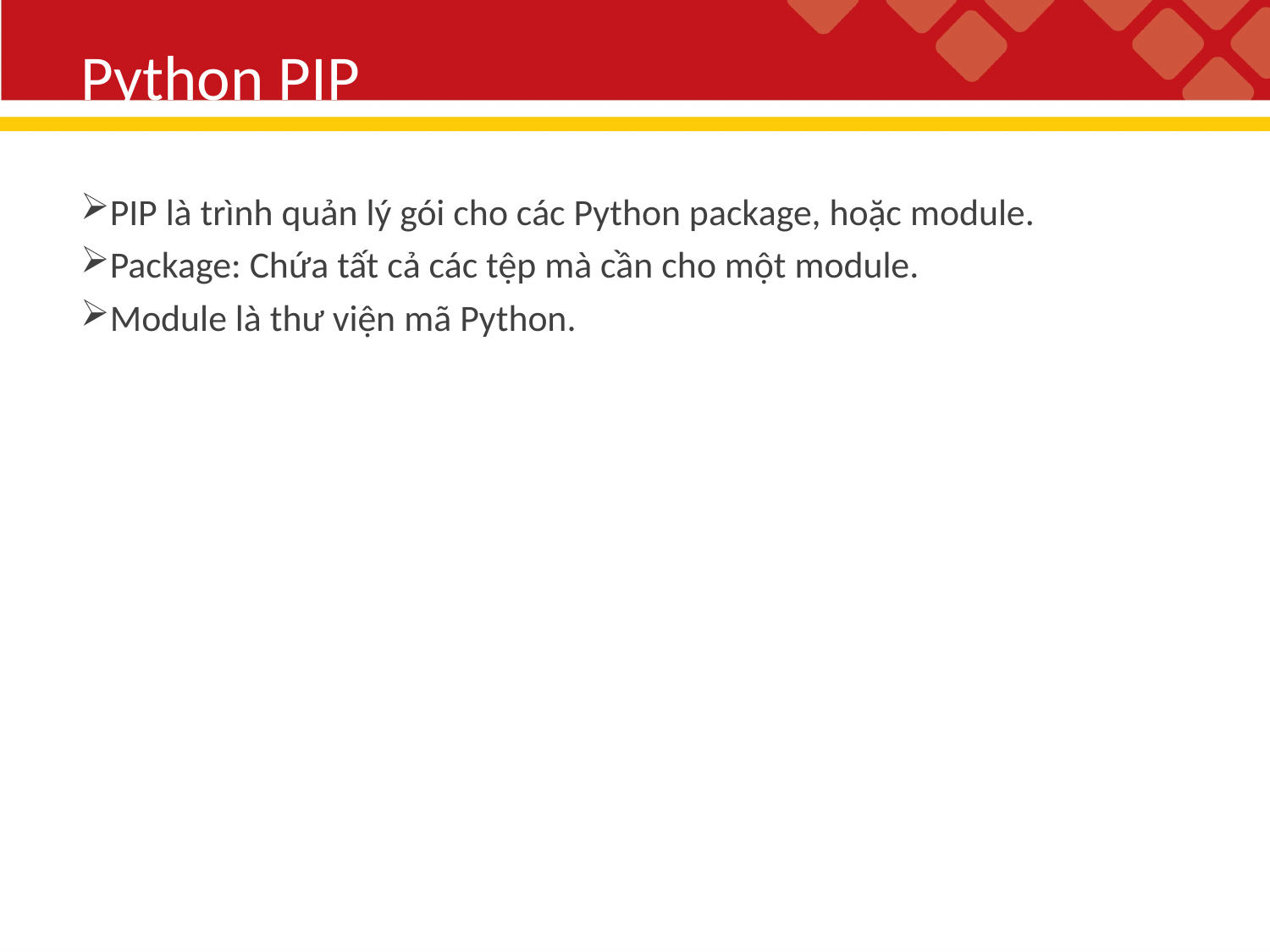

# Python PIP
PIP là trình quản lý gói cho các Python package, hoặc module.
Package: Chứa tất cả các tệp mà cần cho một module.
Module là thư viện mã Python.